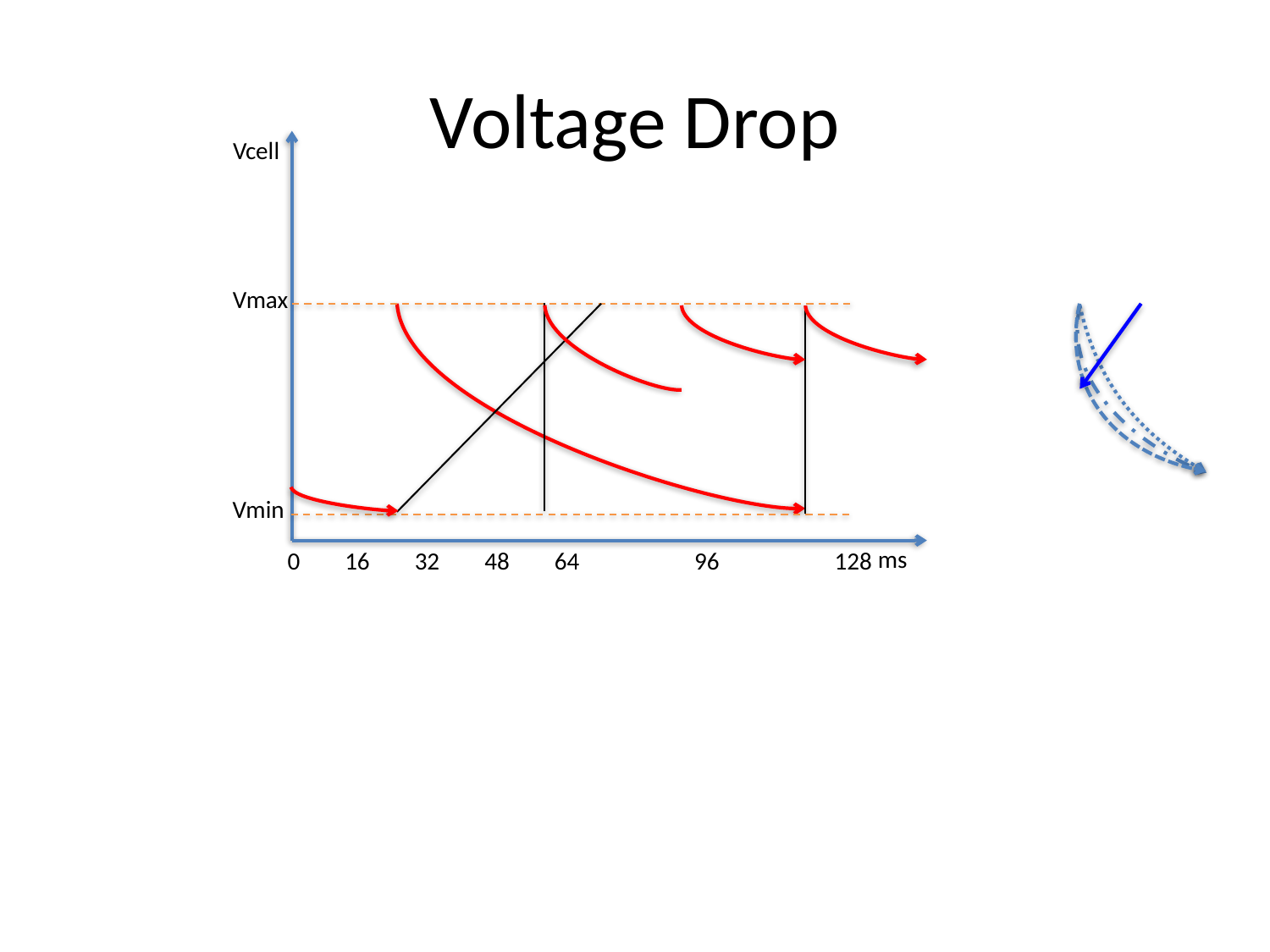

# Voltage Drop
Vcell
Vmax

Vmin

ms
0
16
32
48
64
96
128